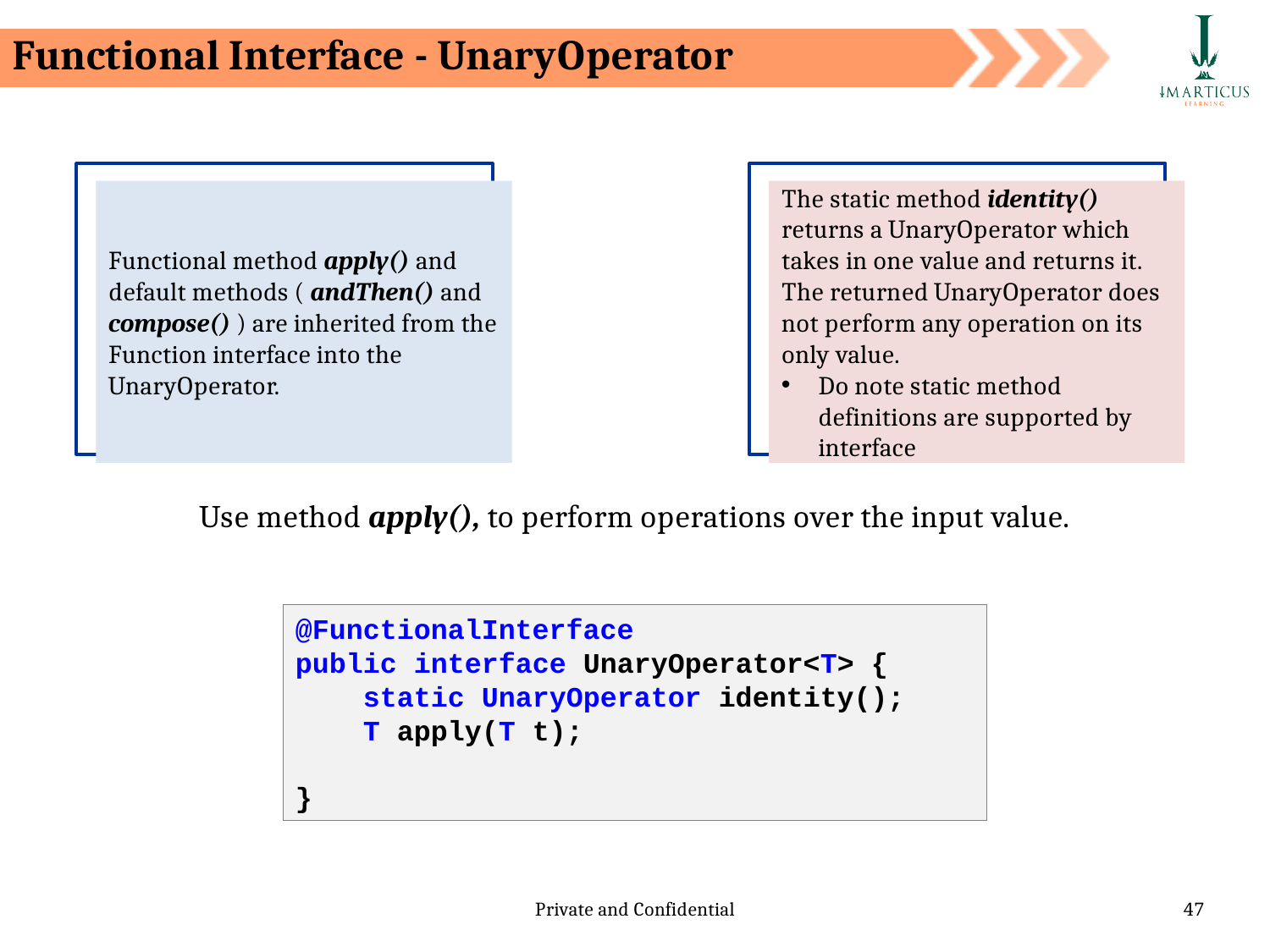

Functional Interface - UnaryOperator
Technical products are structured to capture opportunities arising out of demand-supply imbalances of specific stocks/indices.
Technical products are structured to capture opportunities arising out of demand-supply imbalances of specific stocks/indices.
Functional method apply() and default methods ( andThen() and compose() ) are inherited from the Function interface into the UnaryOperator.
The static method identity() returns a UnaryOperator which takes in one value and returns it. The returned UnaryOperator does not perform any operation on its only value.
Do note static method definitions are supported by interface
Use method apply(), to perform operations over the input value.
@FunctionalInterface
public interface UnaryOperator<T> {
    static UnaryOperator identity();
    T apply(T t);

}